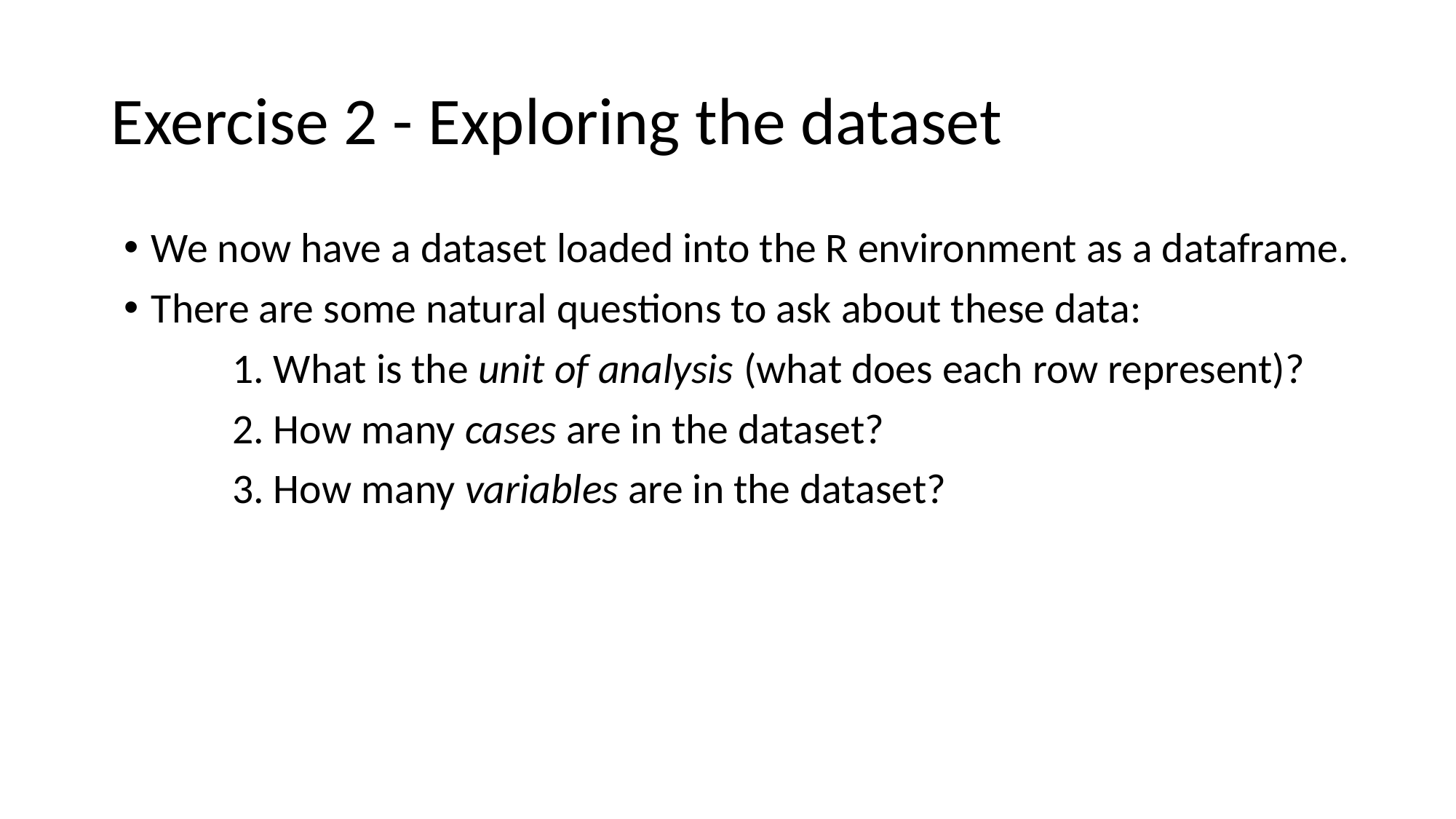

# Exercise 2 - Exploring the dataset
We now have a dataset loaded into the R environment as a dataframe.
There are some natural questions to ask about these data:
	1. What is the unit of analysis (what does each row represent)?
	2. How many cases are in the dataset?
	3. How many variables are in the dataset?